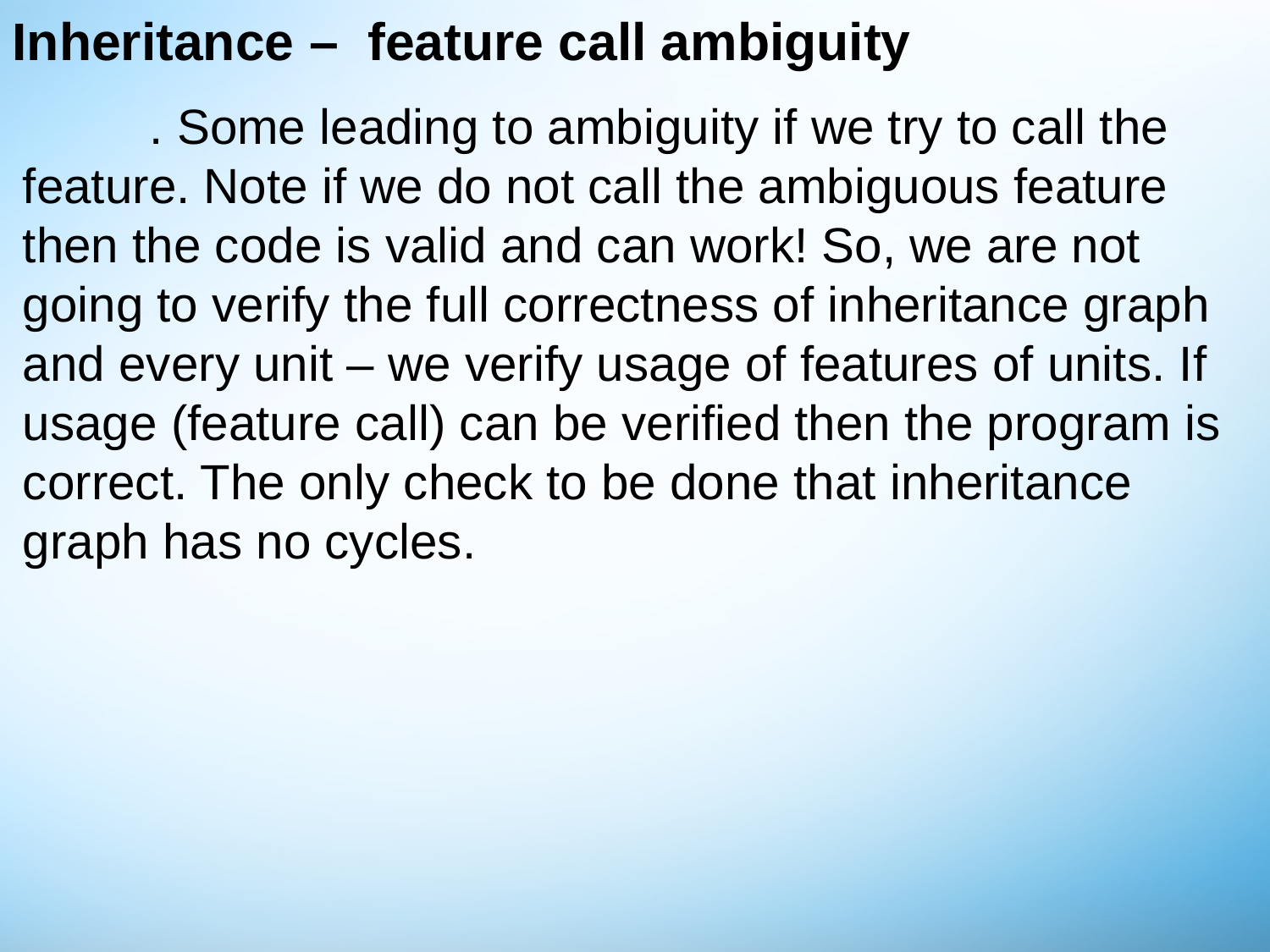

# Inheritance –  feature call ambiguity
	. Some leading to ambiguity if we try to call the feature. Note if we do not call the ambiguous feature then the code is valid and can work! So, we are not going to verify the full correctness of inheritance graph and every unit – we verify usage of features of units. If usage (feature call) can be verified then the program is correct. The only check to be done that inheritance graph has no cycles.